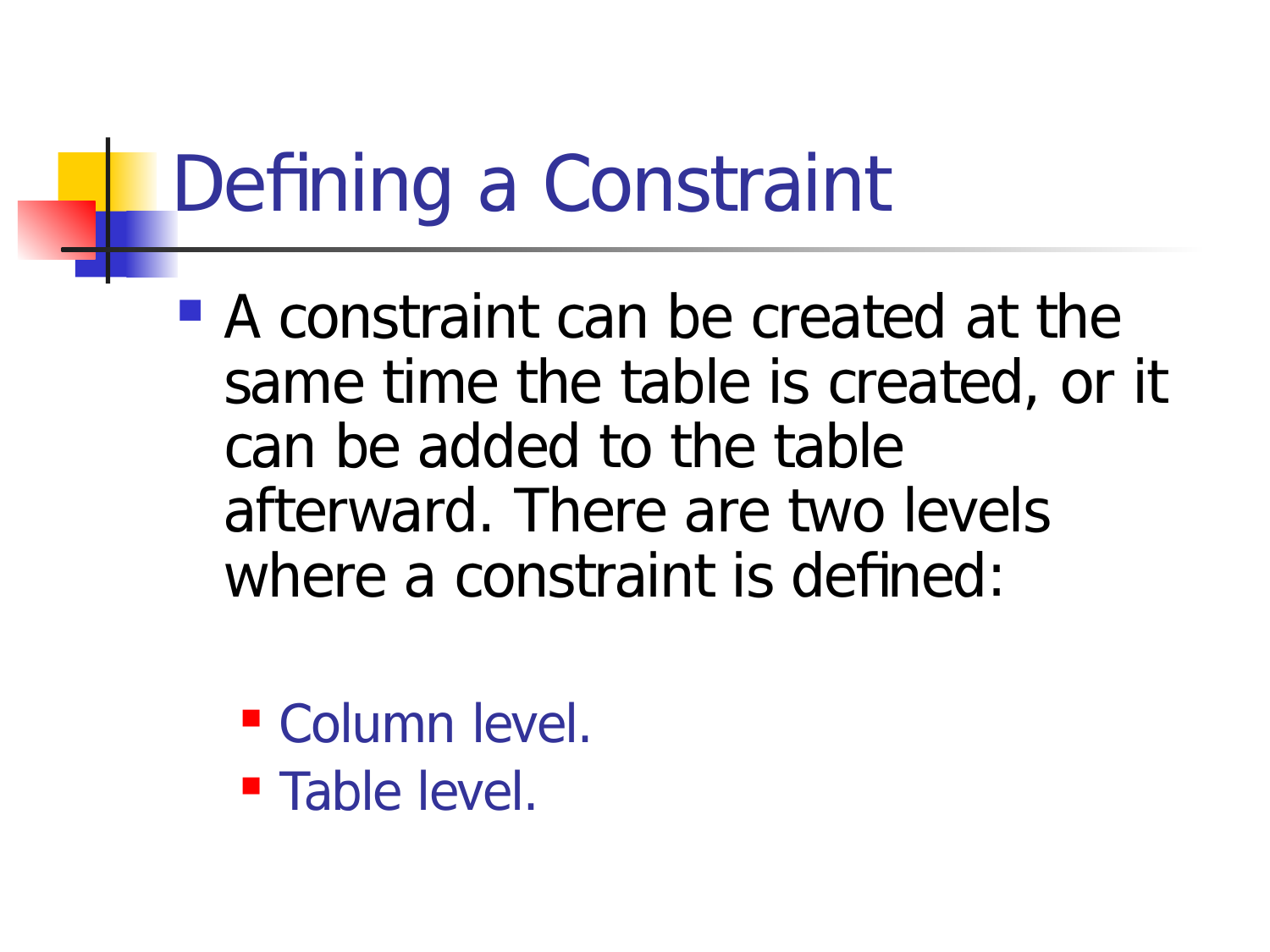

# Defining a Constraint
A constraint can be created at the same time the table is created, or it can be added to the table afterward. There are two levels where a constraint is defined:

Column level.
Table level.